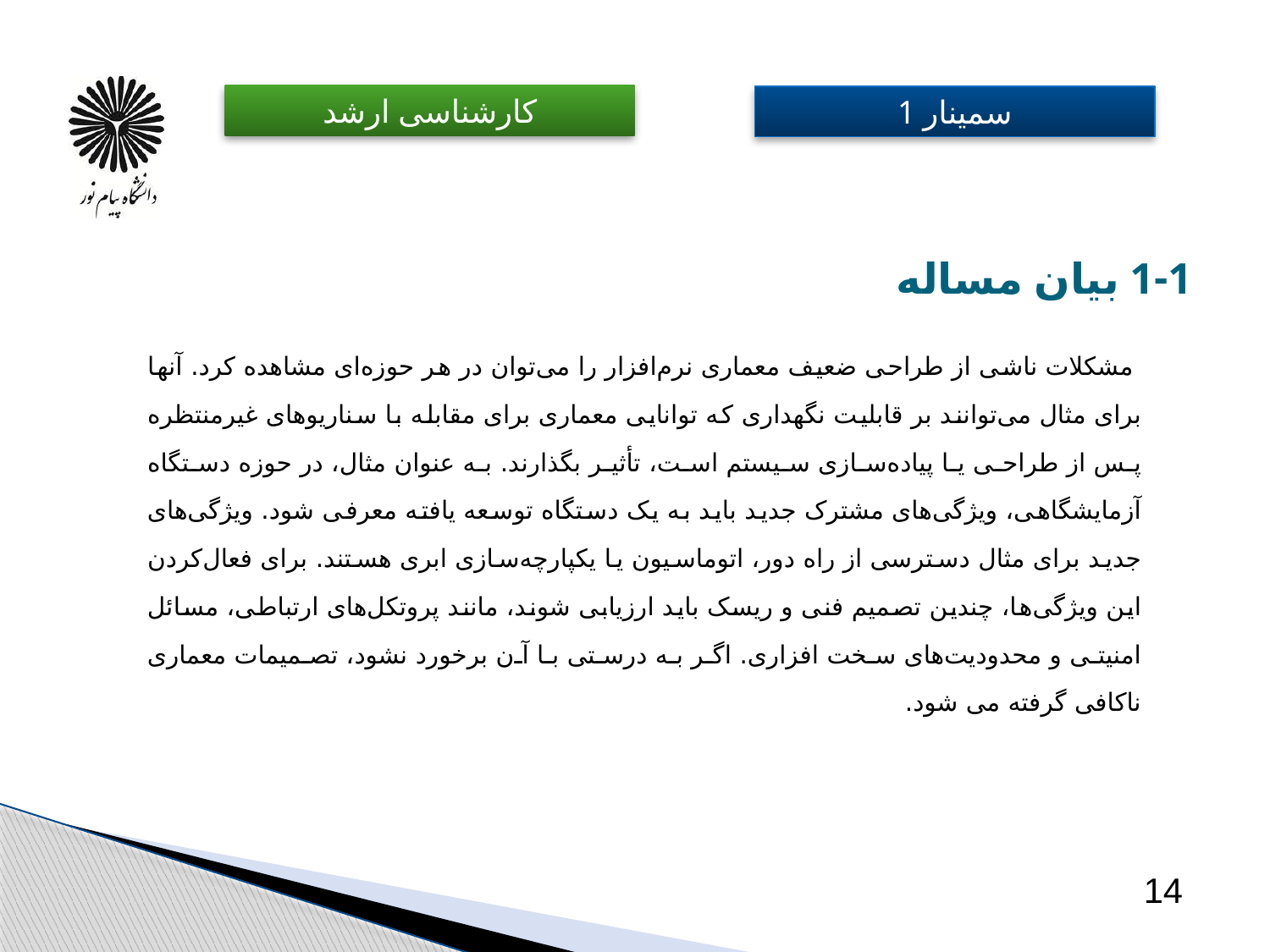

# 1-1 بیان مساله
 مشکلات ناشی از طراحی ضعیف معماری نرم‌افزار را می‌توان در هر حوزه‌ای مشاهده کرد. آنها برای مثال می‌توانند بر قابلیت نگهداری که توانایی معماری برای مقابله با سناریوهای غیرمنتظره پس از طراحی یا پیاده‌سازی سیستم است، تأثیر بگذارند. به عنوان مثال، در حوزه دستگاه آزمایشگاهی، ویژگی‌های مشترک جدید باید به یک دستگاه توسعه یافته معرفی شود. ویژگی‌های جدید برای مثال دسترسی از راه دور، اتوماسیون یا یکپارچه‌سازی ابری هستند. برای فعال‌کردن این ویژگی‌ها، چندین تصمیم فنی و ریسک باید ارزیابی شوند، مانند پروتکل‌های ارتباطی، مسائل امنیتی و محدودیت‌های سخت افزاری. اگر به درستی با آن برخورد نشود، تصمیمات معماری ناکافی گرفته می شود.
14